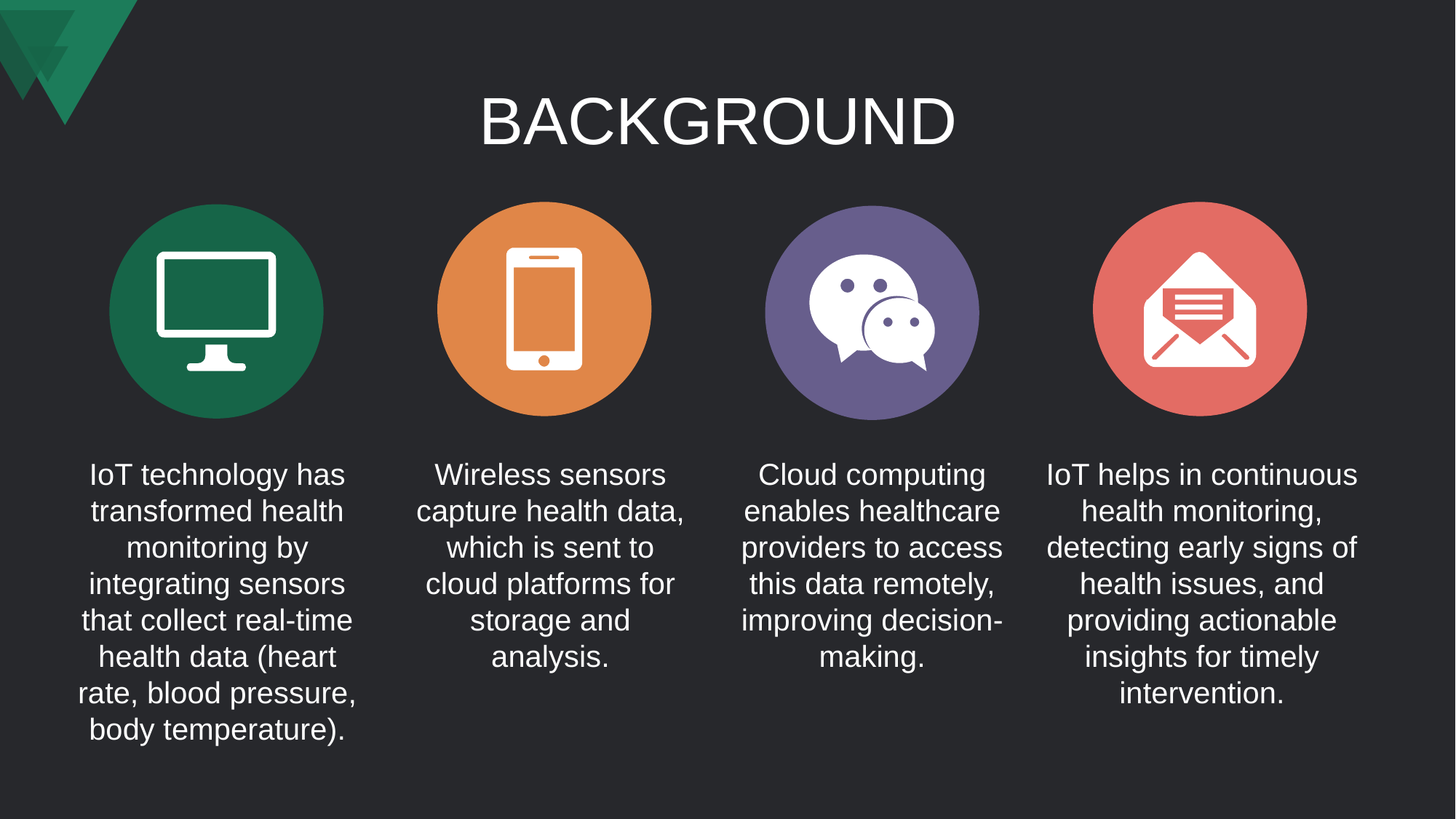

# BACKGROUND

IoT technology has transformed health monitoring by integrating sensors that collect real-time health data (heart rate, blood pressure, body temperature).
Wireless sensors capture health data, which is sent to cloud platforms for storage and analysis.
Cloud computing enables healthcare providers to access this data remotely, improving decision-making.
IoT helps in continuous health monitoring, detecting early signs of health issues, and providing actionable insights for timely intervention.